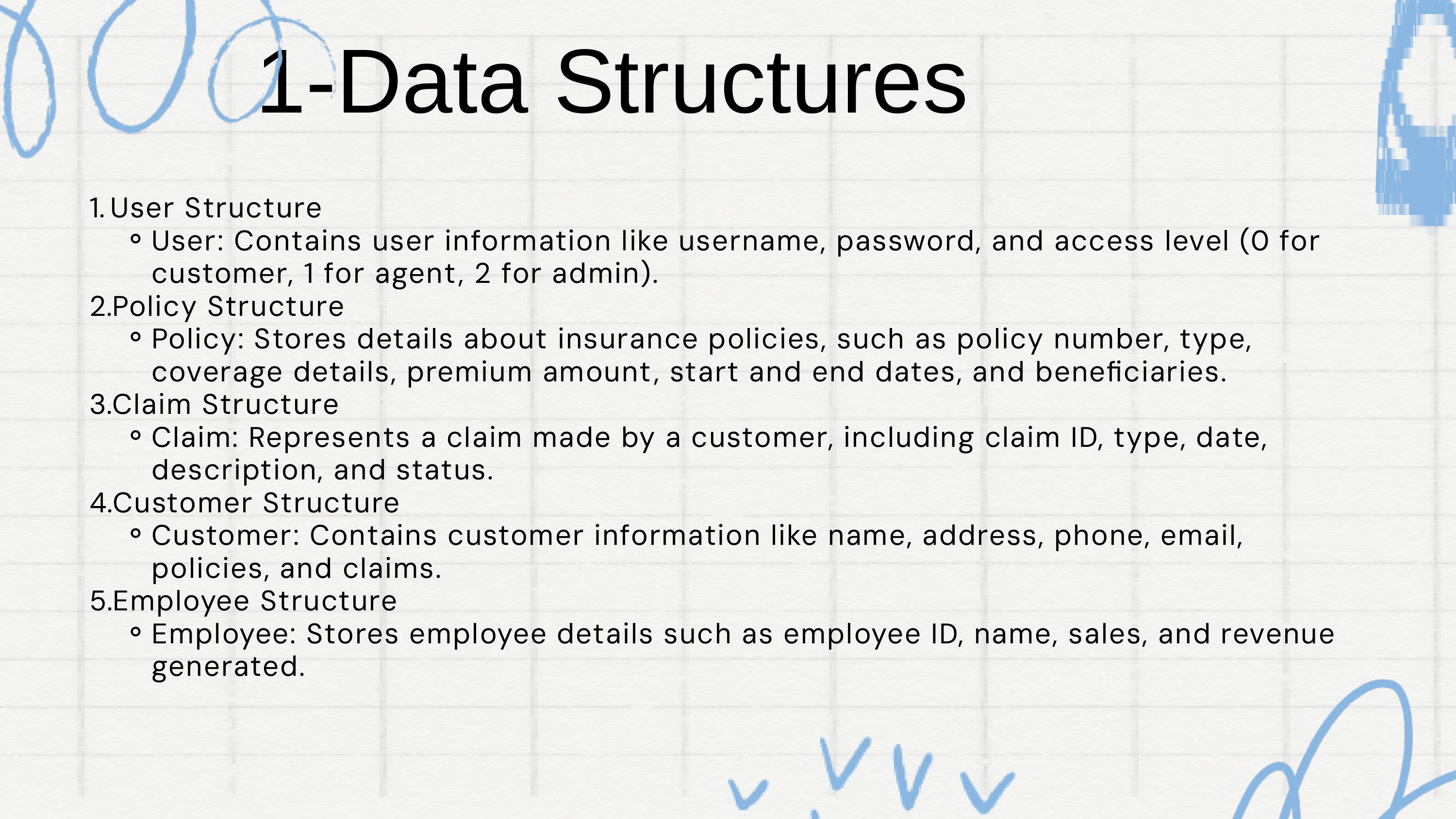

1-Data Structures
User Structure
User: Contains user information like username, password, and access level (0 for customer, 1 for agent, 2 for admin).
Policy Structure
Policy: Stores details about insurance policies, such as policy number, type, coverage details, premium amount, start and end dates, and beneficiaries.
Claim Structure
Claim: Represents a claim made by a customer, including claim ID, type, date, description, and status.
Customer Structure
Customer: Contains customer information like name, address, phone, email, policies, and claims.
Employee Structure
Employee: Stores employee details such as employee ID, name, sales, and revenue generated.